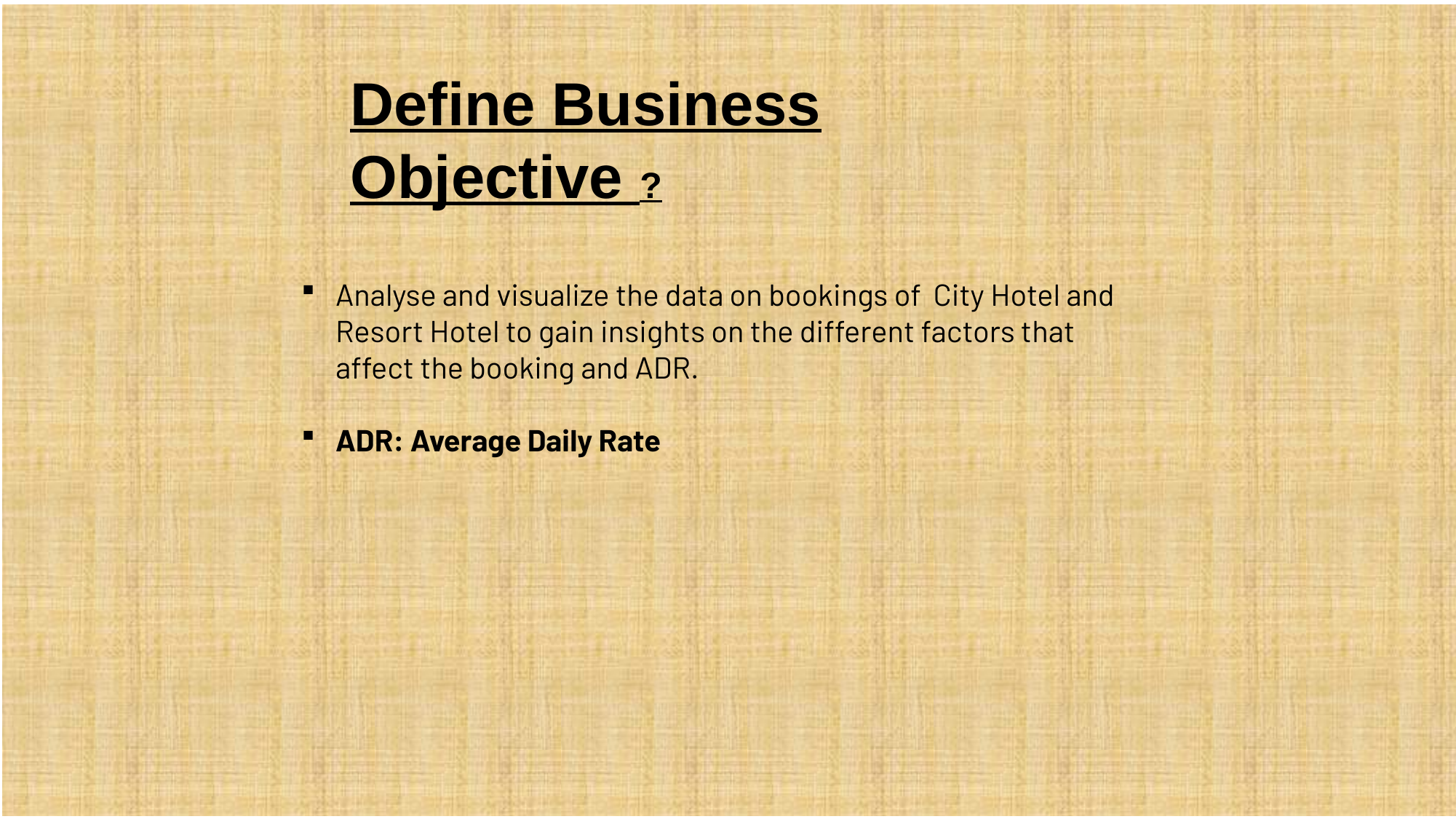

Define Business Objective ?
Analyse and visualize the data on bookings of  City Hotel and Resort Hotel to gain insights on the different factors that affect the booking and ADR.

ADR: Average Daily Rate